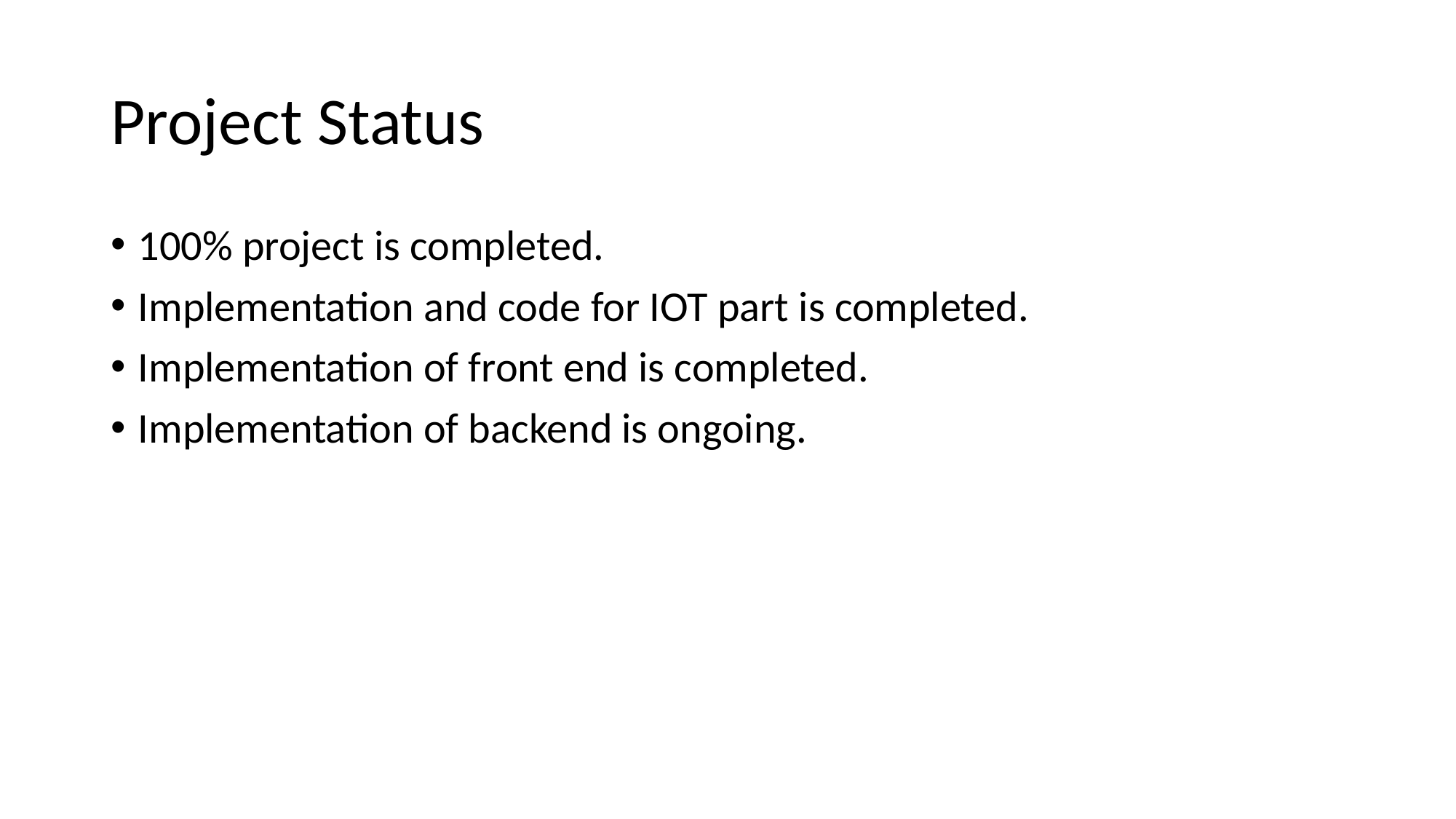

# Project Status
100% project is completed.
Implementation and code for IOT part is completed.
Implementation of front end is completed.
Implementation of backend is ongoing.